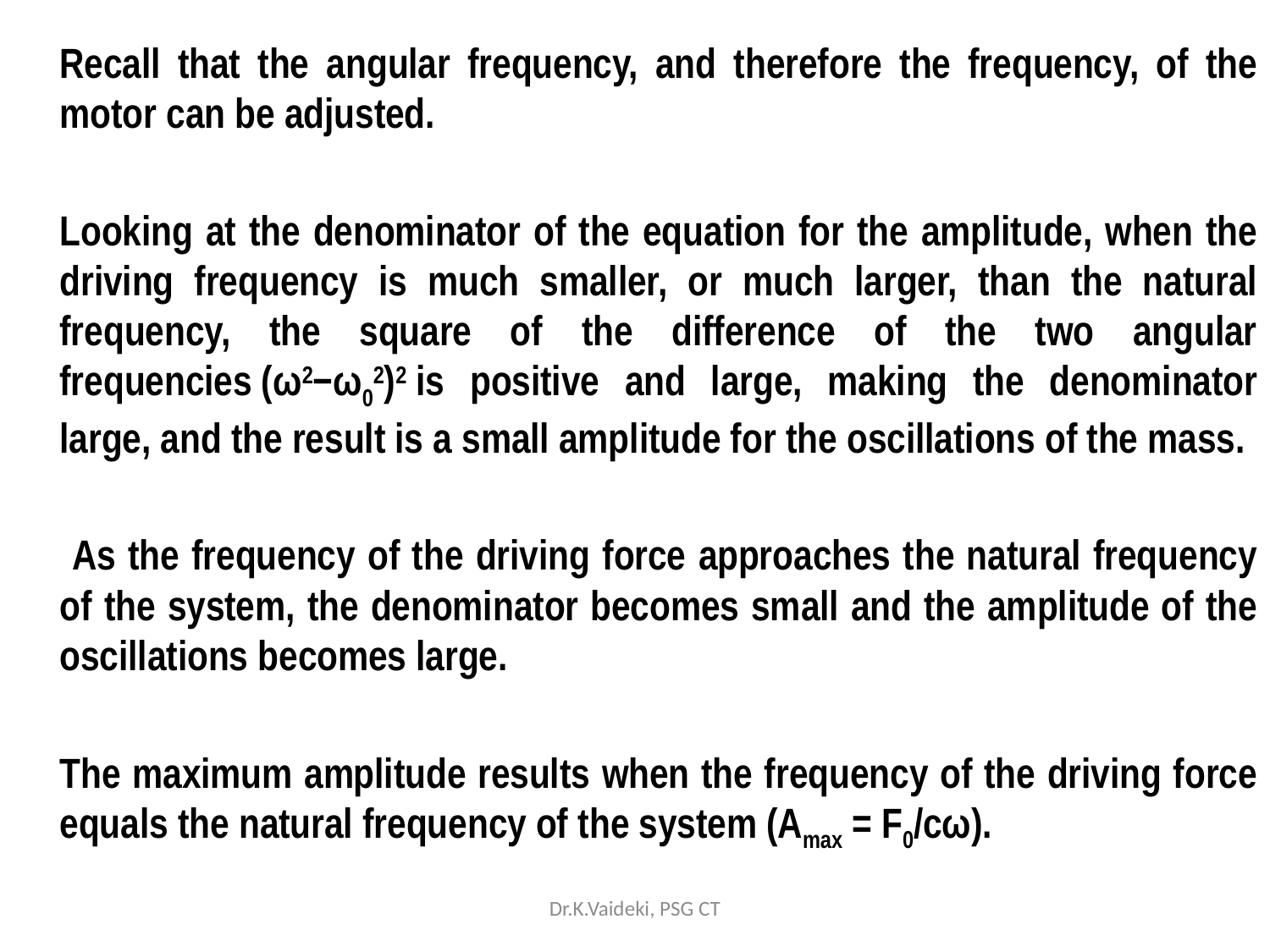

Recall that the angular frequency, and therefore the frequency, of the motor can be adjusted.

	Looking at the denominator of the equation for the amplitude, when the driving frequency is much smaller, or much larger, than the natural frequency, the square of the difference of the two angular frequencies (ω2−ω02)2 is positive and large, making the denominator large, and the result is a small amplitude for the oscillations of the mass.

	 As the frequency of the driving force approaches the natural frequency of the system, the denominator becomes small and the amplitude of the oscillations becomes large.

	The maximum amplitude results when the frequency of the driving force equals the natural frequency of the system (Amax = F0/cω).
Dr.K.Vaideki, PSG CT